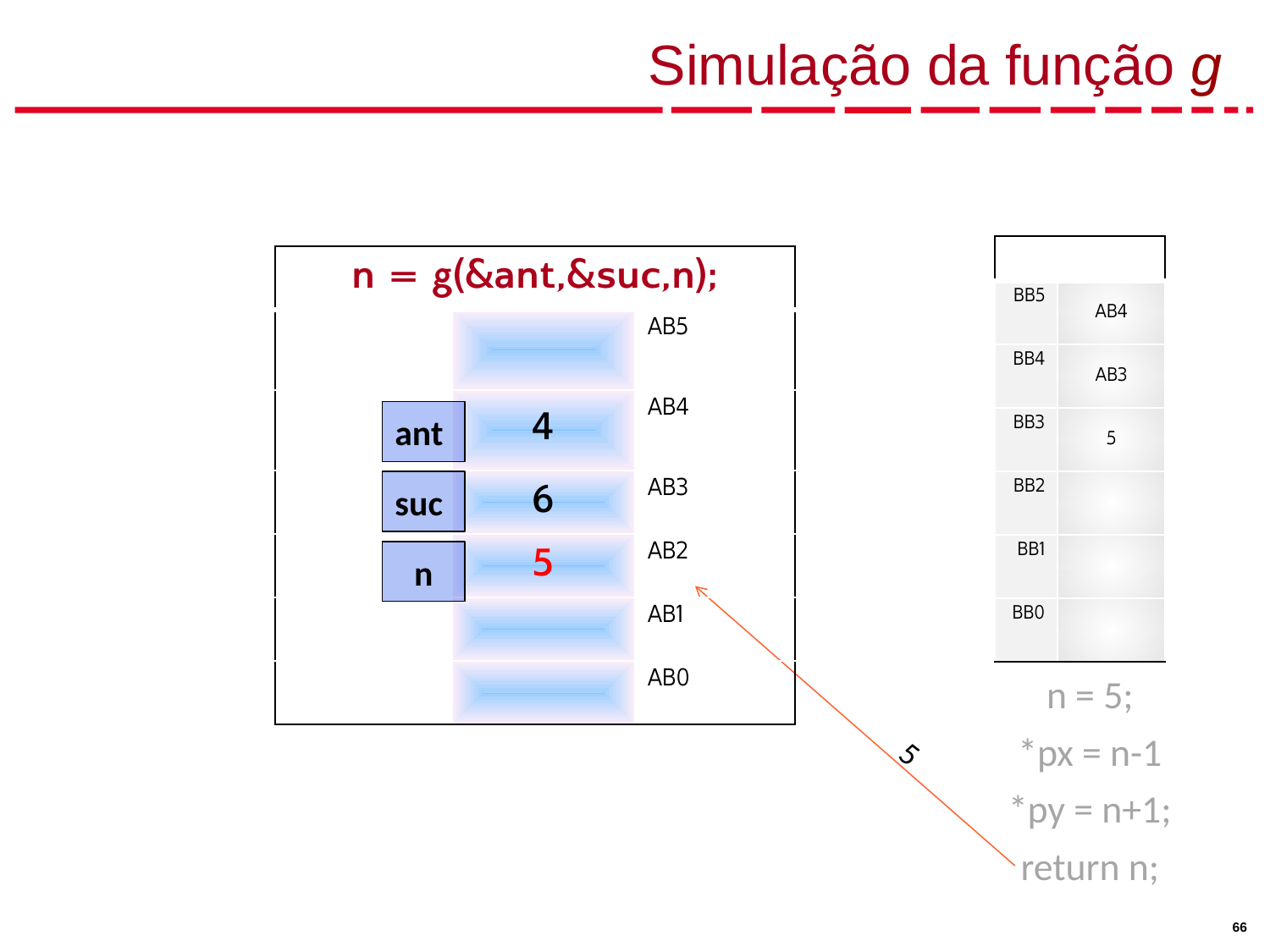

# Simulação da função g
|  |  |
| --- | --- |
| BB5 | AB4 |
| BB4 | AB3 |
| BB3 | 5 |
| BB2 |  |
| BB1 |  |
| BB0 |  |
| n = g(&ant,&suc,n); |  |  |  |
| --- | --- | --- | --- |
|  |  |  | AB5 |
|  |  | 4 | AB4 |
|  |  | 6 | AB3 |
|  |  | 5 | AB2 |
|  |  |  | AB1 |
|  |  |  | AB0 |
ant
suc
n
n = 5;
*px = n-1
*py = n+1;
return n;
5